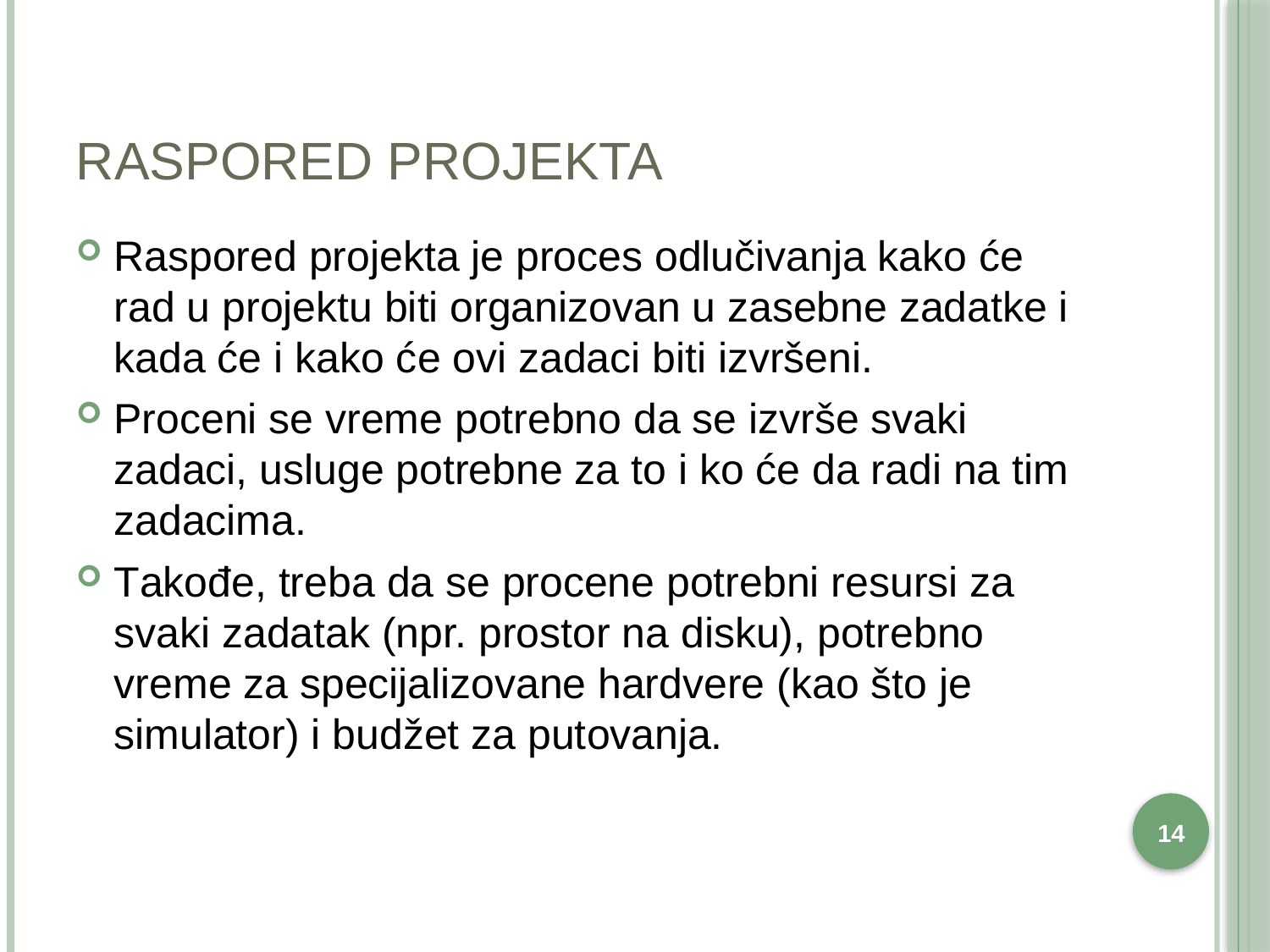

# Raspored projekta
Raspored projekta je proces odlučivanja kako će rad u projektu biti organizovan u zasebne zadatke i kada će i kako će ovi zadaci biti izvršeni.
Proceni se vreme potrebno da se izvrše svaki zadaci, usluge potrebne za to i ko će da radi na tim zadacima.
Takođe, treba da se procene potrebni resursi za svaki zadatak (npr. prostor na disku), potrebno vreme za specijalizovane hardvere (kao što je simulator) i budžet za putovanja.
14